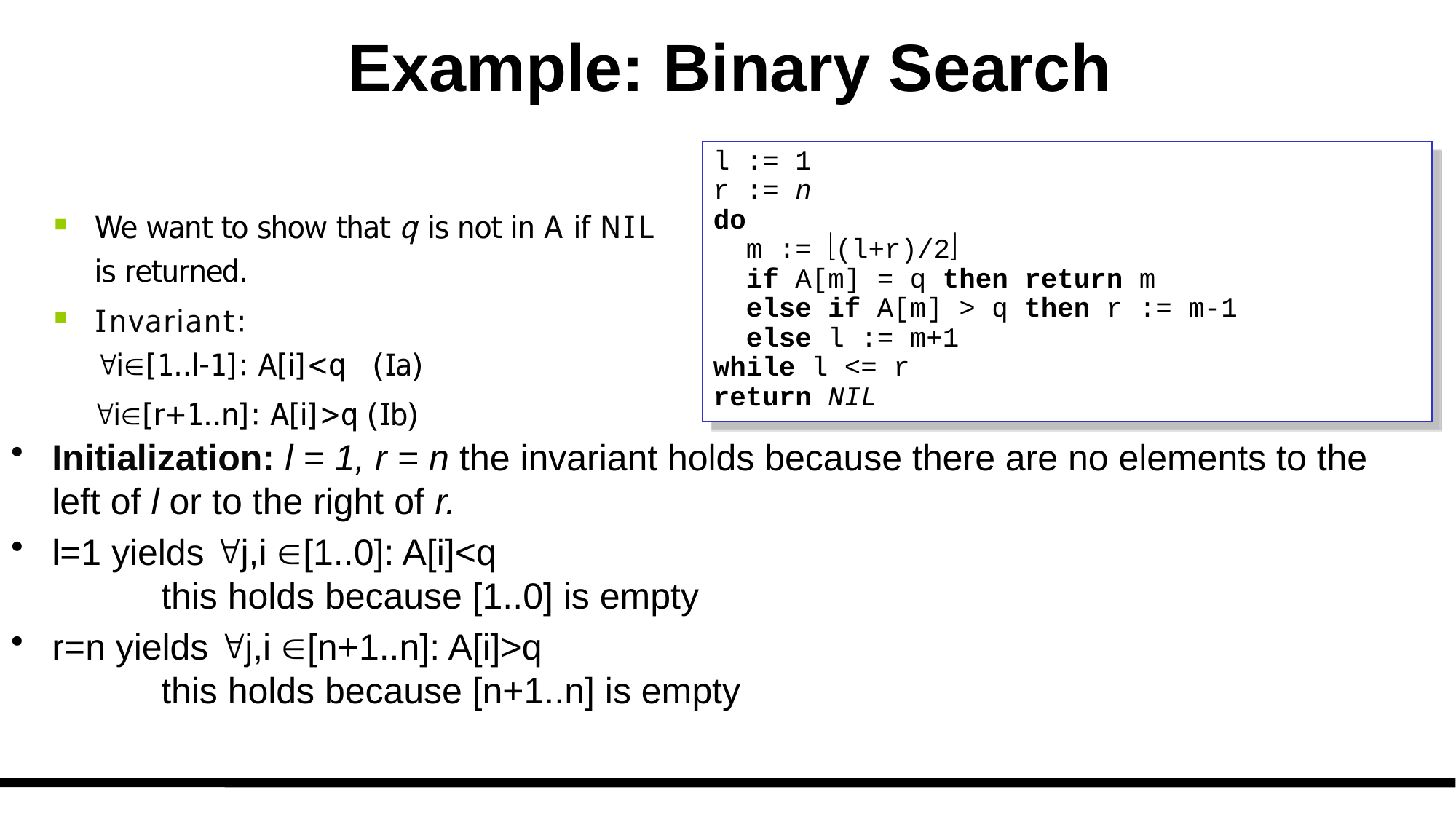

# Example: Binary Search
l := 1
r := n
do
  m := (l+r)/2
  if A[m] = q then return m
  else if A[m] > q then r := m-1
  else l := m+1
while l <= r
return NIL
We want to show that q is not in A if NIL is returned.
Invariant:
∀i∈[1..l-1]: A[i]<q   (Ia)
    ∀i∈[r+1..n]: A[i]>q (Ib)
Initialization: l = 1, r = n the invariant holds because there are no elements to the left of l or to the right of r.
l=1 yields ∀j,i ∈[1..0]: A[i]<q
	this holds because [1..0] is empty
r=n yields ∀j,i ∈[n+1..n]: A[i]>q
	this holds because [n+1..n] is empty